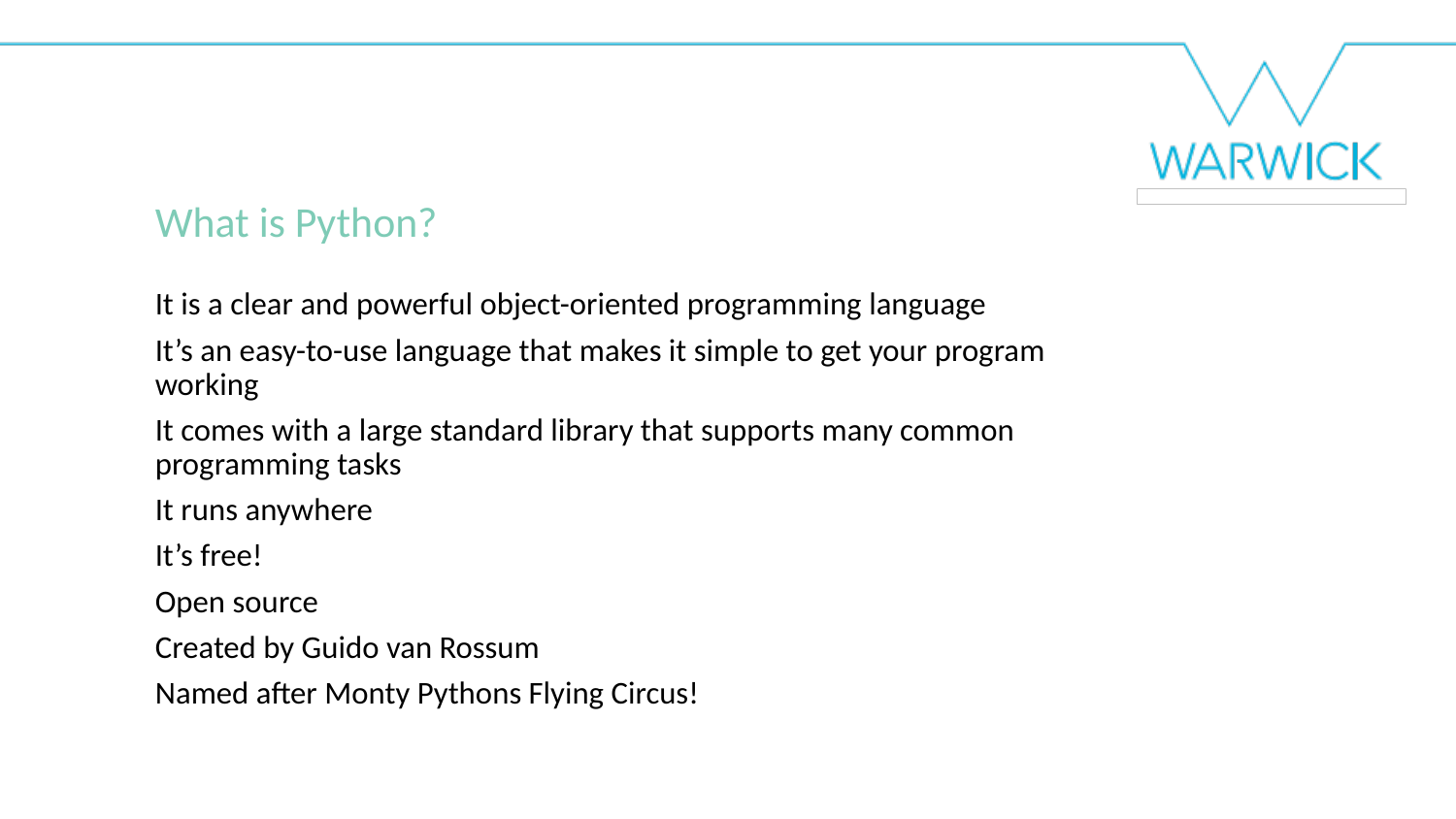

What is Python?
It is a clear and powerful object-oriented programming language
It’s an easy-to-use language that makes it simple to get your program working
It comes with a large standard library that supports many common programming tasks
It runs anywhere
It’s free!
Open source
Created by Guido van Rossum
Named after Monty Pythons Flying Circus!